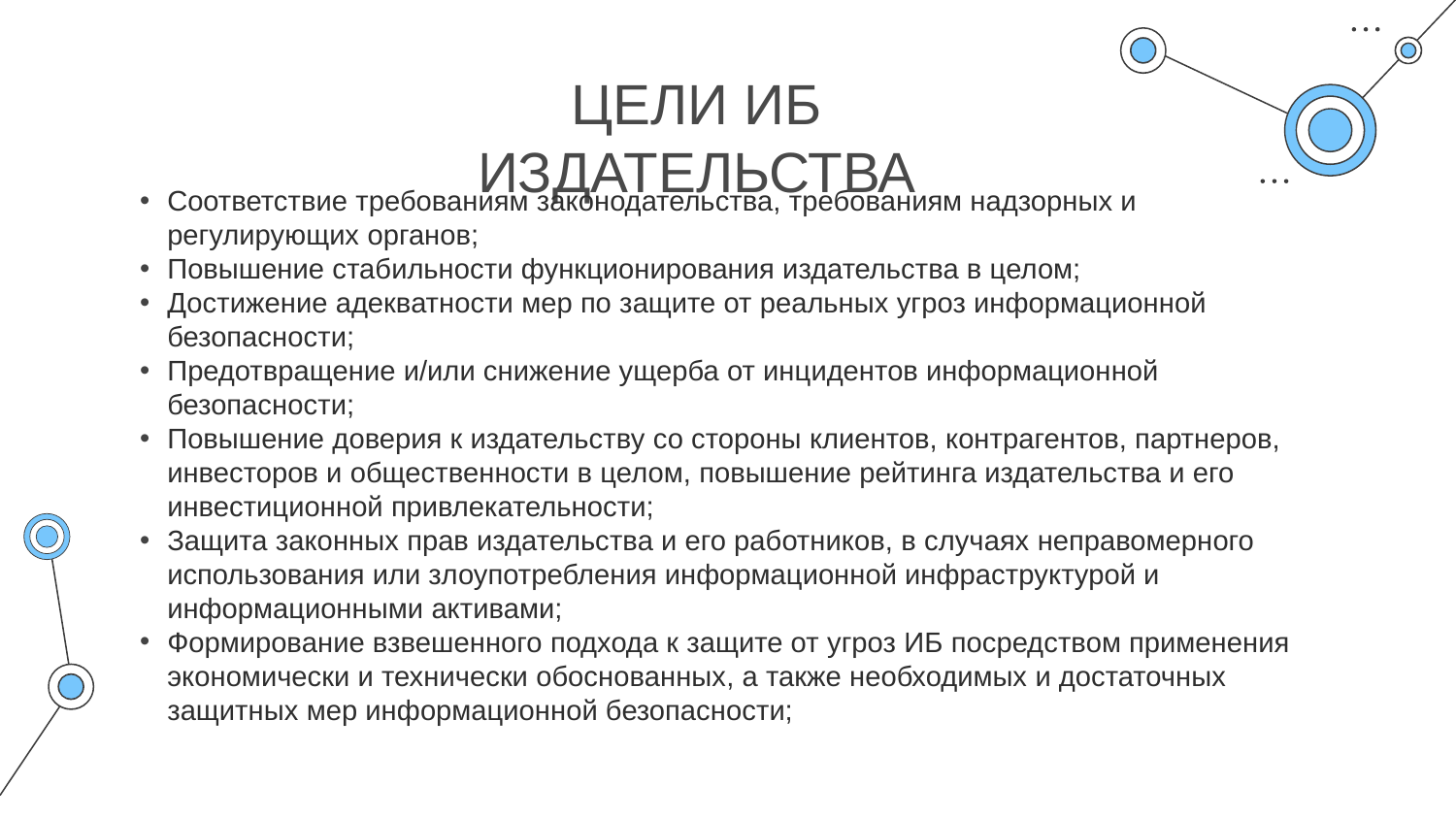

# ЦЕЛИ ИБ ИЗДАТЕЛЬСТВА
Соответствие требованиям законодательства, требованиям надзорных и регулирующих органов;
Повышение стабильности функционирования издательства в целом;
Достижение адекватности мер по защите от реальных угроз информационной безопасности;
Предотвращение и/или снижение ущерба от инцидентов информационной безопасности;
Повышение доверия к издательству со стороны клиентов, контрагентов, партнеров, инвесторов и общественности в целом, повышение рейтинга издательства и его инвестиционной привлекательности;
Защита законных прав издательства и его работников, в случаях неправомерного использования или злоупотребления информационной инфраструктурой и информационными активами;
Формирование взвешенного подхода к защите от угроз ИБ посредством применения экономически и технически обоснованных, а также необходимых и достаточных защитных мер информационной безопасности;